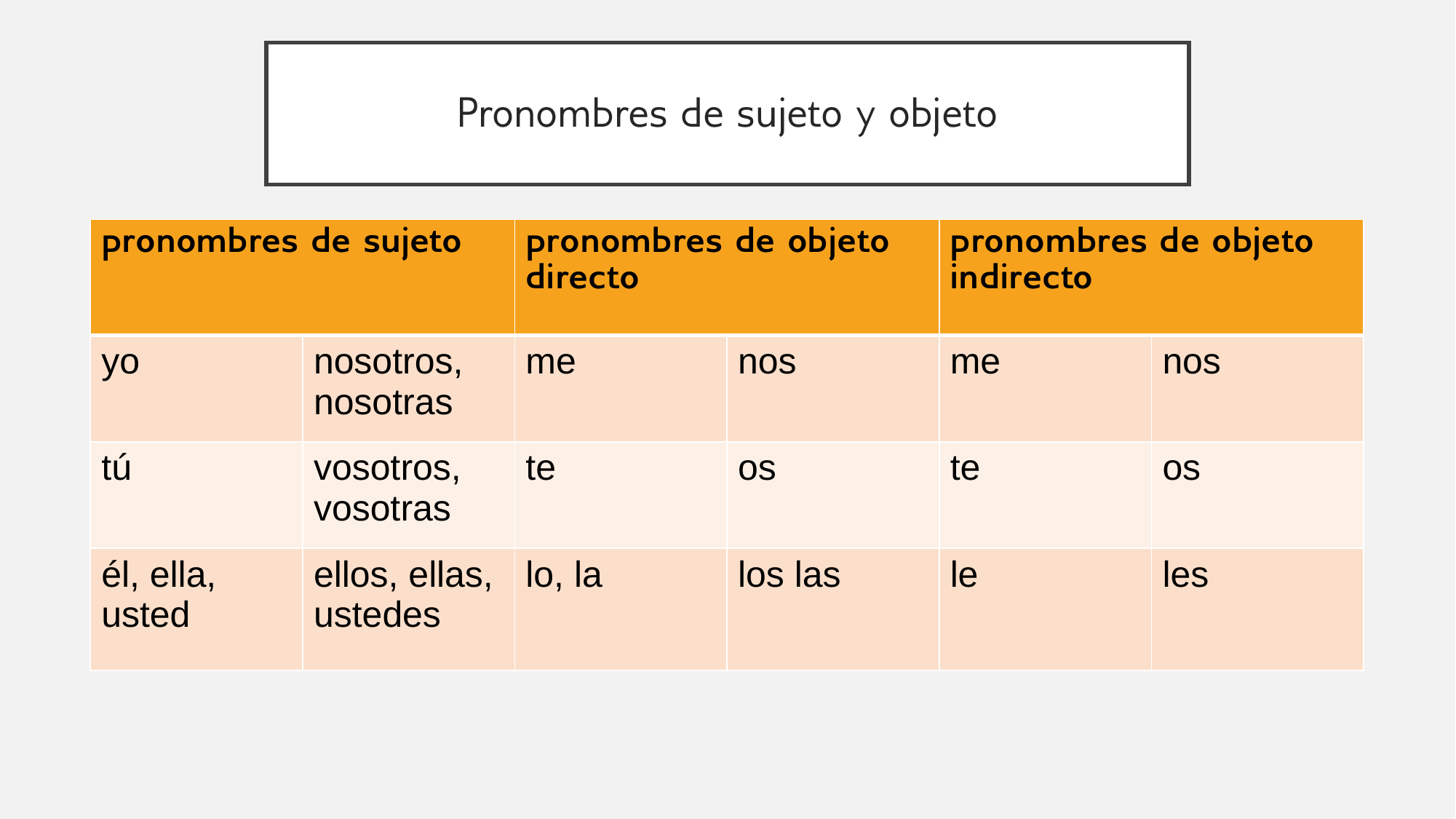

# Pronombres de sujeto y objeto
| pronombres de sujeto |  | pronombres de objeto directo |  | pronombres de objeto indirecto |  |
| --- | --- | --- | --- | --- | --- |
| yo | nosotros, nosotras | me | nos | me | nos |
| tú | vosotros, vosotras | te | os | te | os |
| él, ella, usted | ellos, ellas, ustedes | lo, la | los las | le | les |